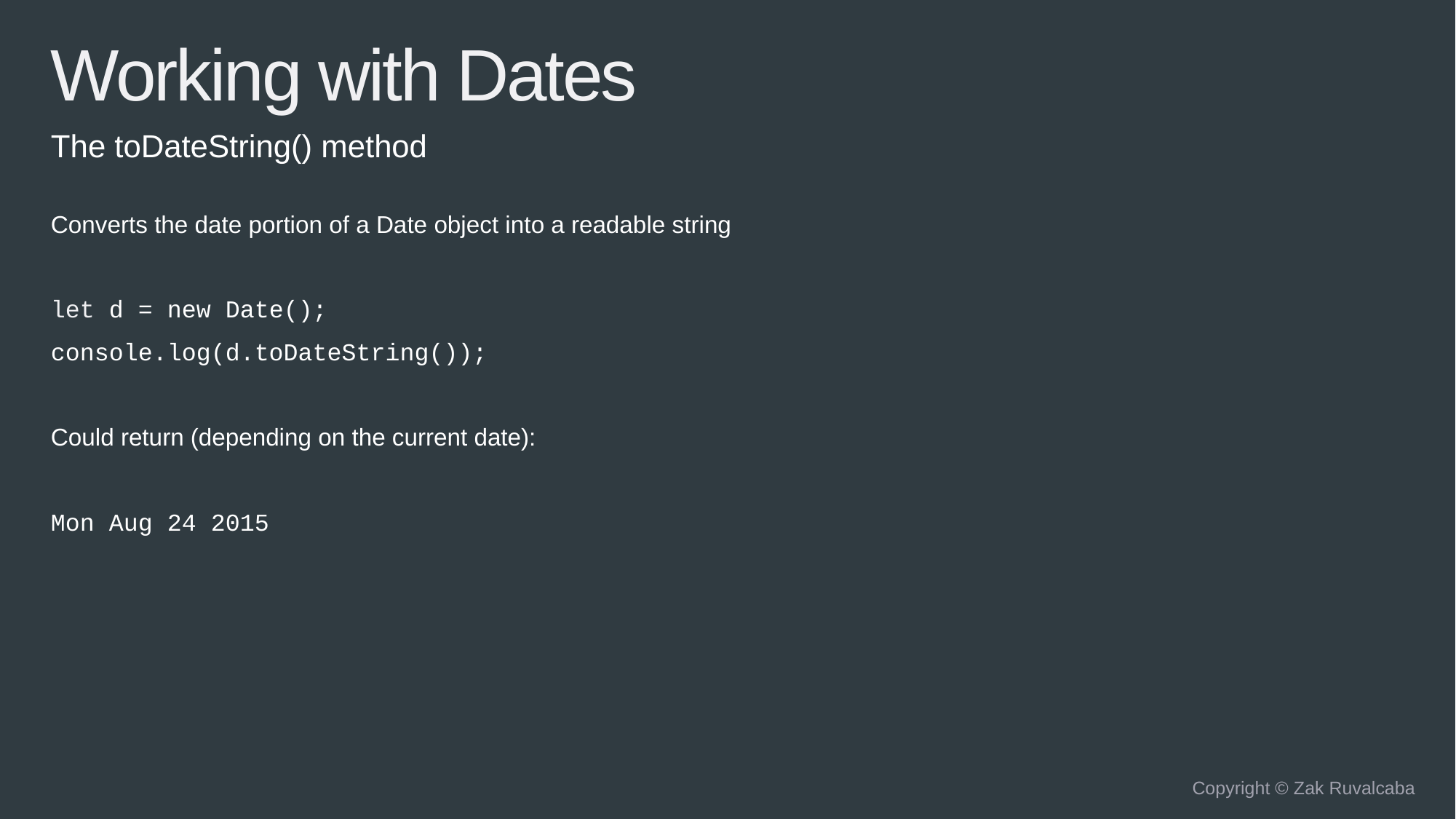

# Working with Dates
The toDateString() method
Converts the date portion of a Date object into a readable string

let d = new Date();
console.log(d.toDateString());

Could return (depending on the current date):

Mon Aug 24 2015